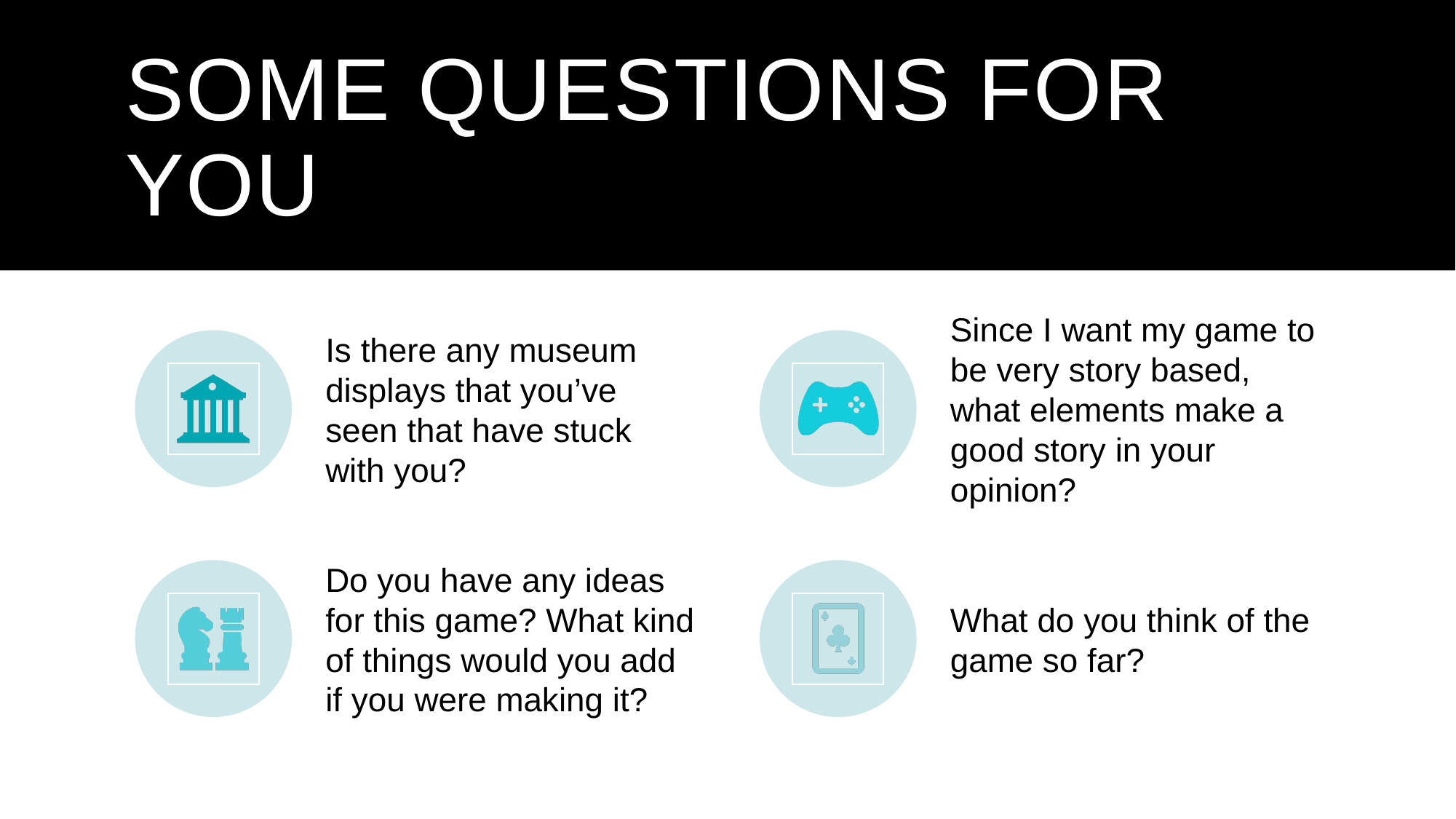

# Some questions for you
Is there any museum displays that you’ve seen that have stuck with you?
Since I want my game to be very story based, what elements make a good story in your opinion?
Do you have any ideas for this game? What kind of things would you add if you were making it?
What do you think of the game so far?